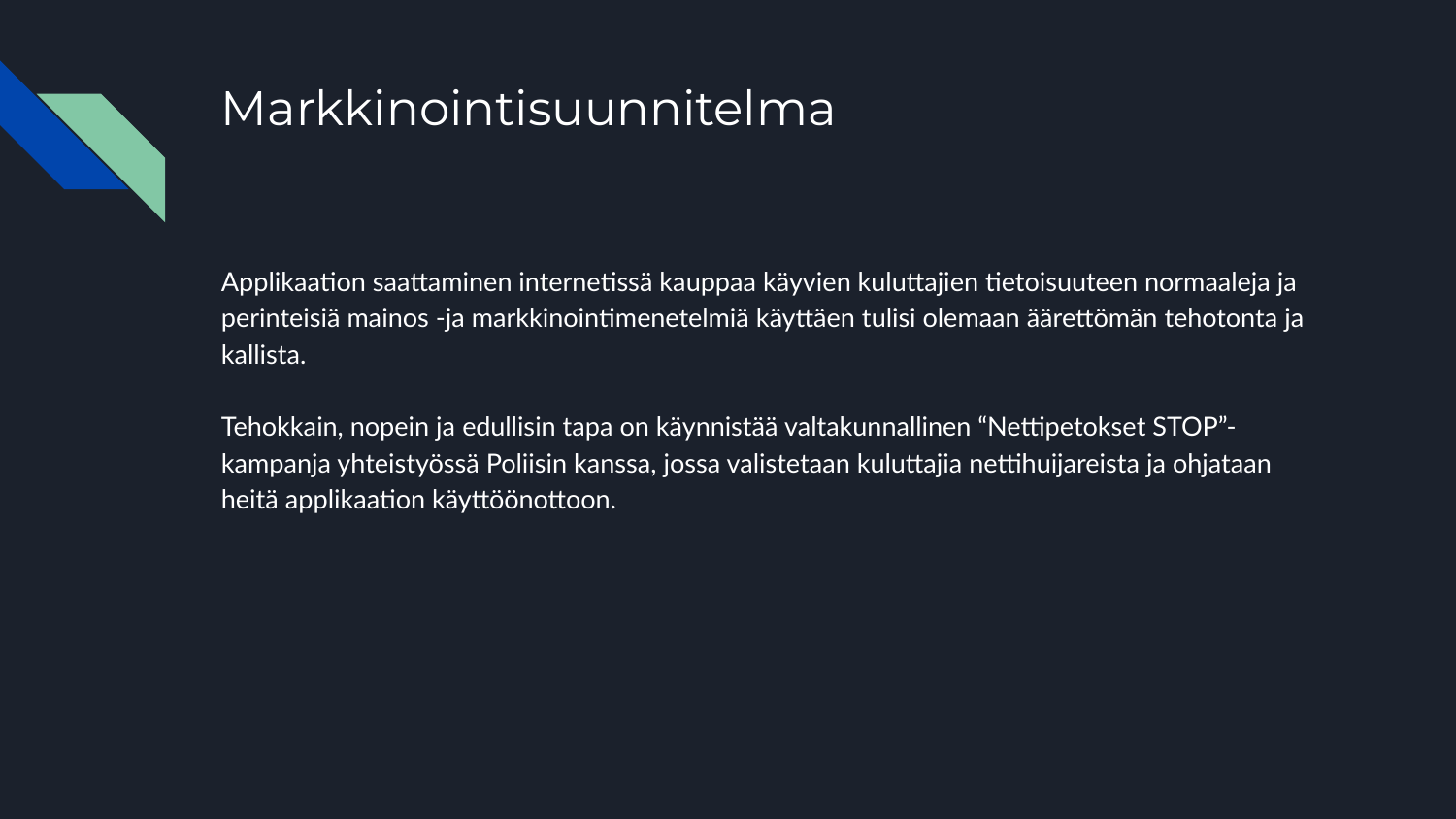

# Markkinointisuunnitelma
Applikaation saattaminen internetissä kauppaa käyvien kuluttajien tietoisuuteen normaaleja ja perinteisiä mainos -ja markkinointimenetelmiä käyttäen tulisi olemaan äärettömän tehotonta ja kallista.

Tehokkain, nopein ja edullisin tapa on käynnistää valtakunnallinen “Nettipetokset STOP”-kampanja yhteistyössä Poliisin kanssa, jossa valistetaan kuluttajia nettihuijareista ja ohjataan heitä applikaation käyttöönottoon.